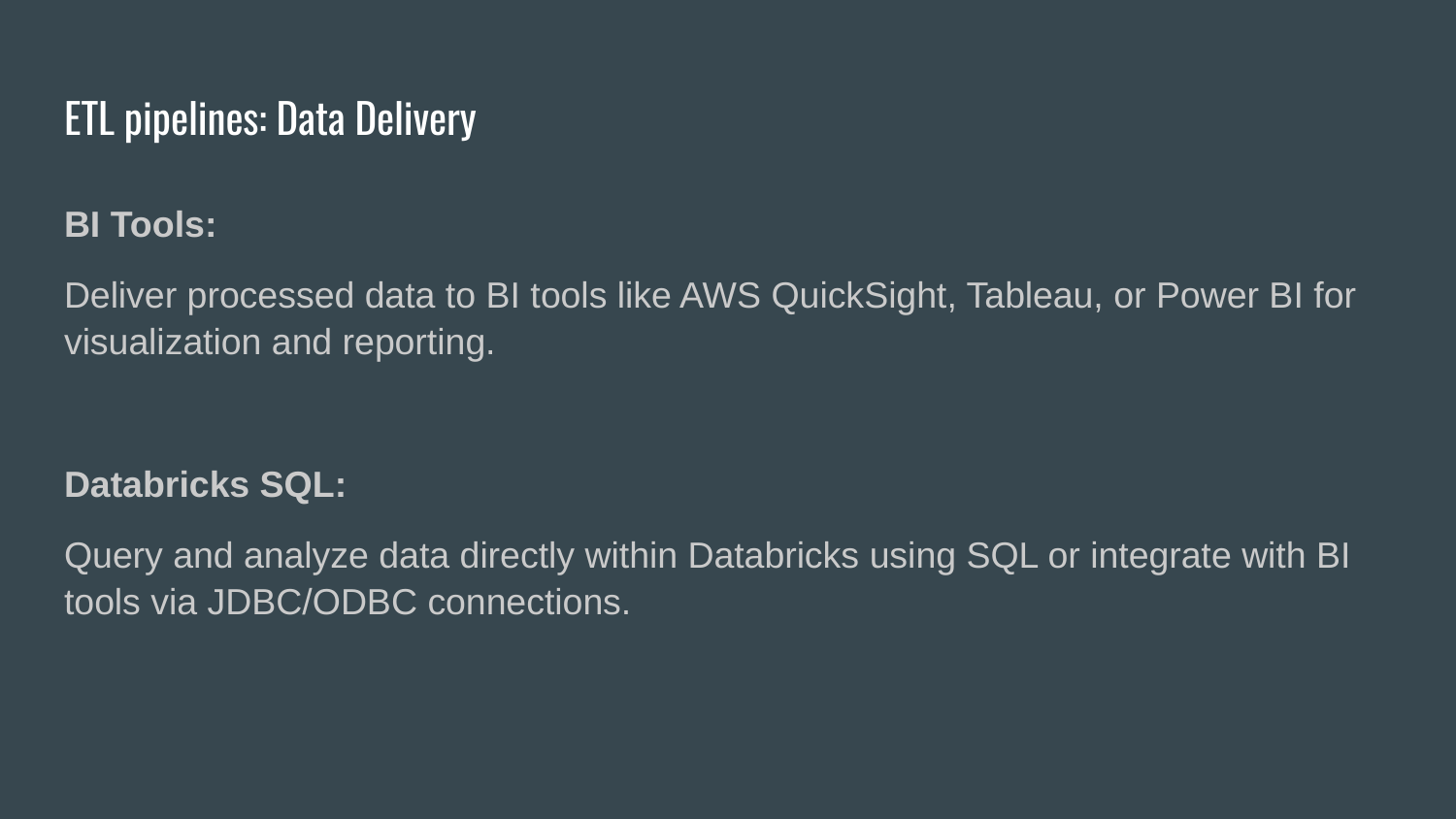

# ETL pipelines: Data Delivery
BI Tools:
Deliver processed data to BI tools like AWS QuickSight, Tableau, or Power BI for visualization and reporting.

Databricks SQL:
Query and analyze data directly within Databricks using SQL or integrate with BI tools via JDBC/ODBC connections.